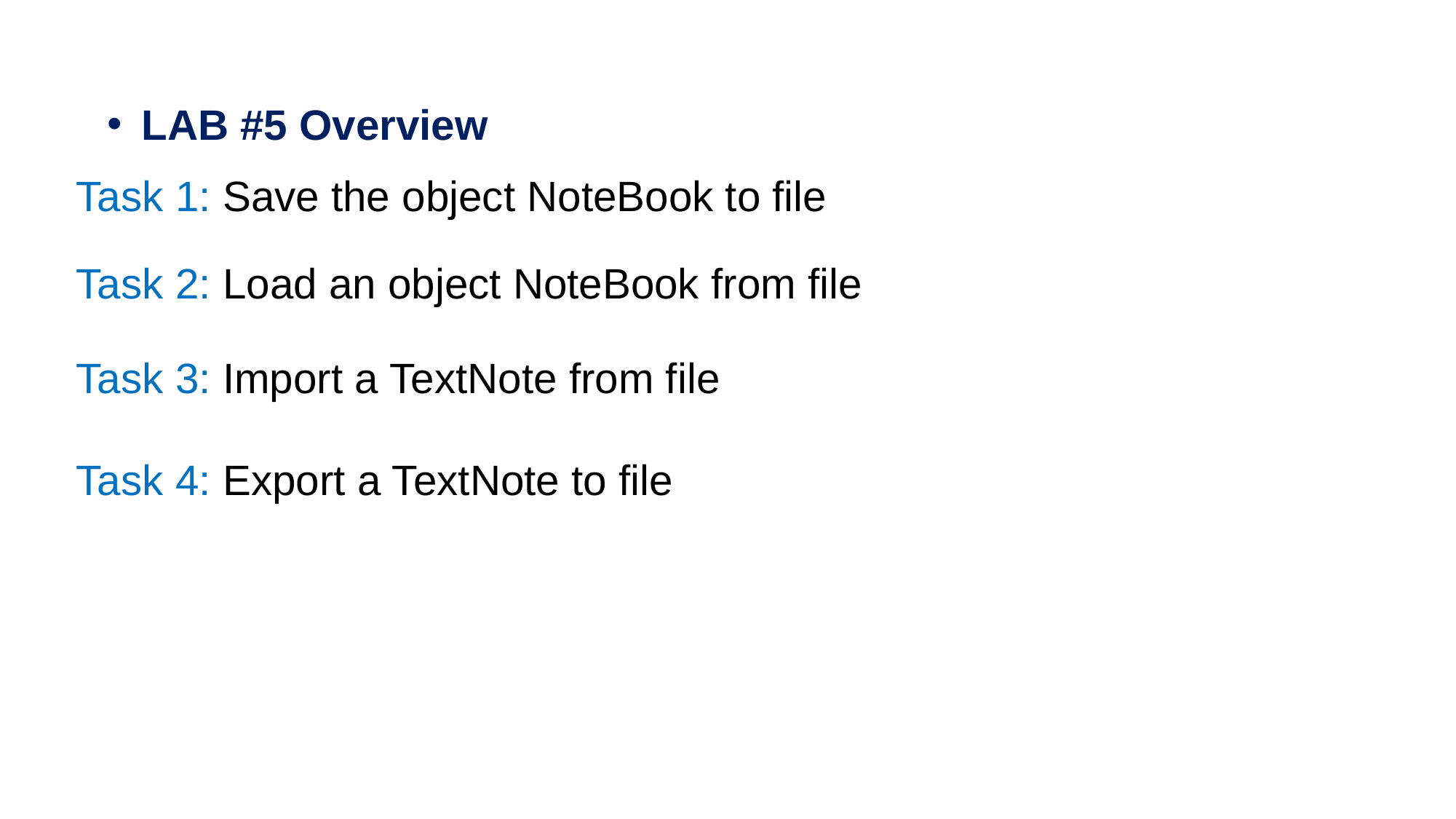

LAB #5 Overview
Task 1: Save the object NoteBook to file

Task 2: Load an object NoteBook from file

Task 3: Import a TextNote from file

Task 4: Export a TextNote to file